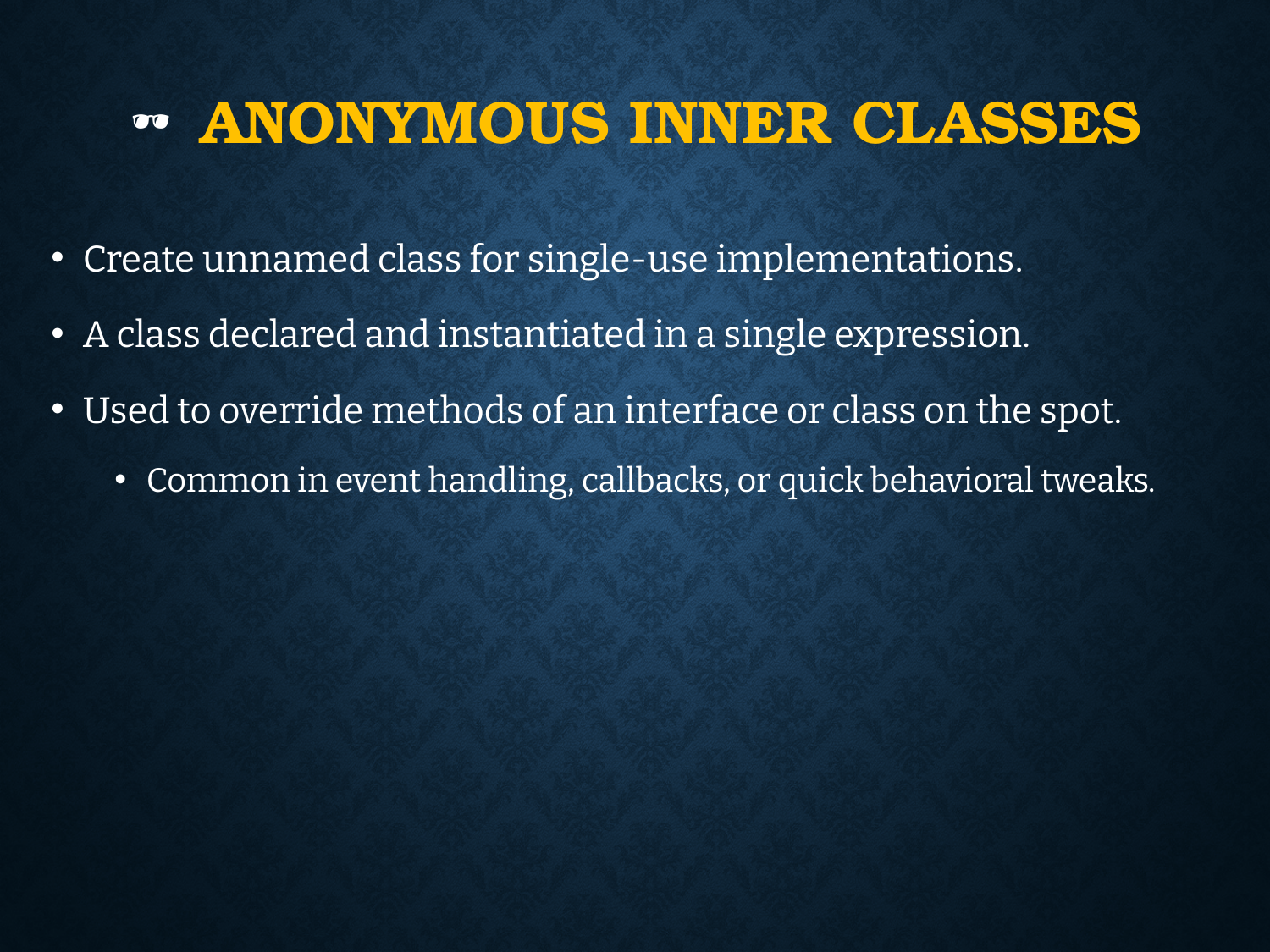

# 🕶️ Anonymous Inner Classes
Create unnamed class for single-use implementations.
A class declared and instantiated in a single expression.
Used to override methods of an interface or class on the spot.
Common in event handling, callbacks, or quick behavioral tweaks.